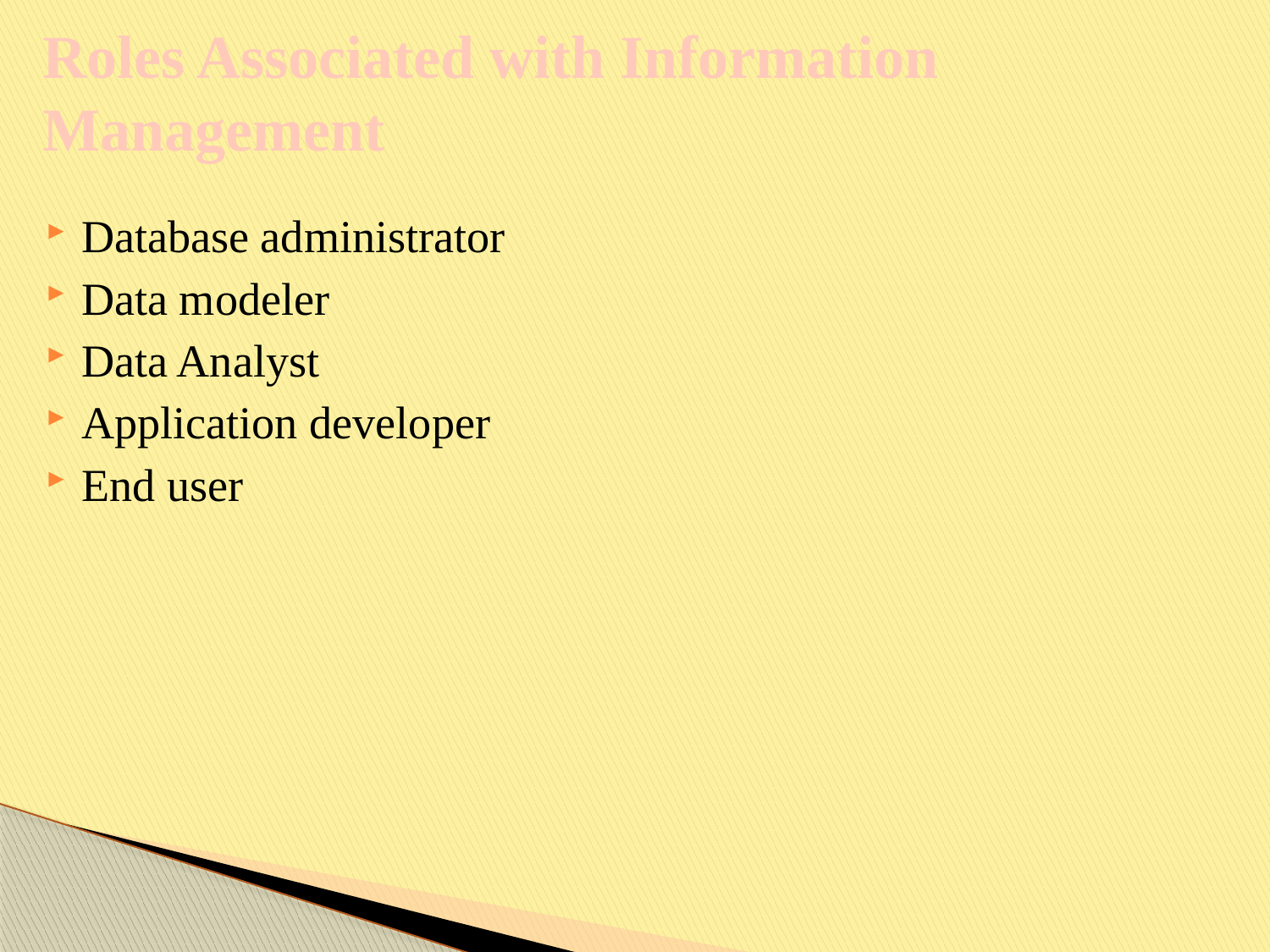

# Roles Associated with Information Management
Database administrator
Data modeler
Data Analyst
Application developer
End user